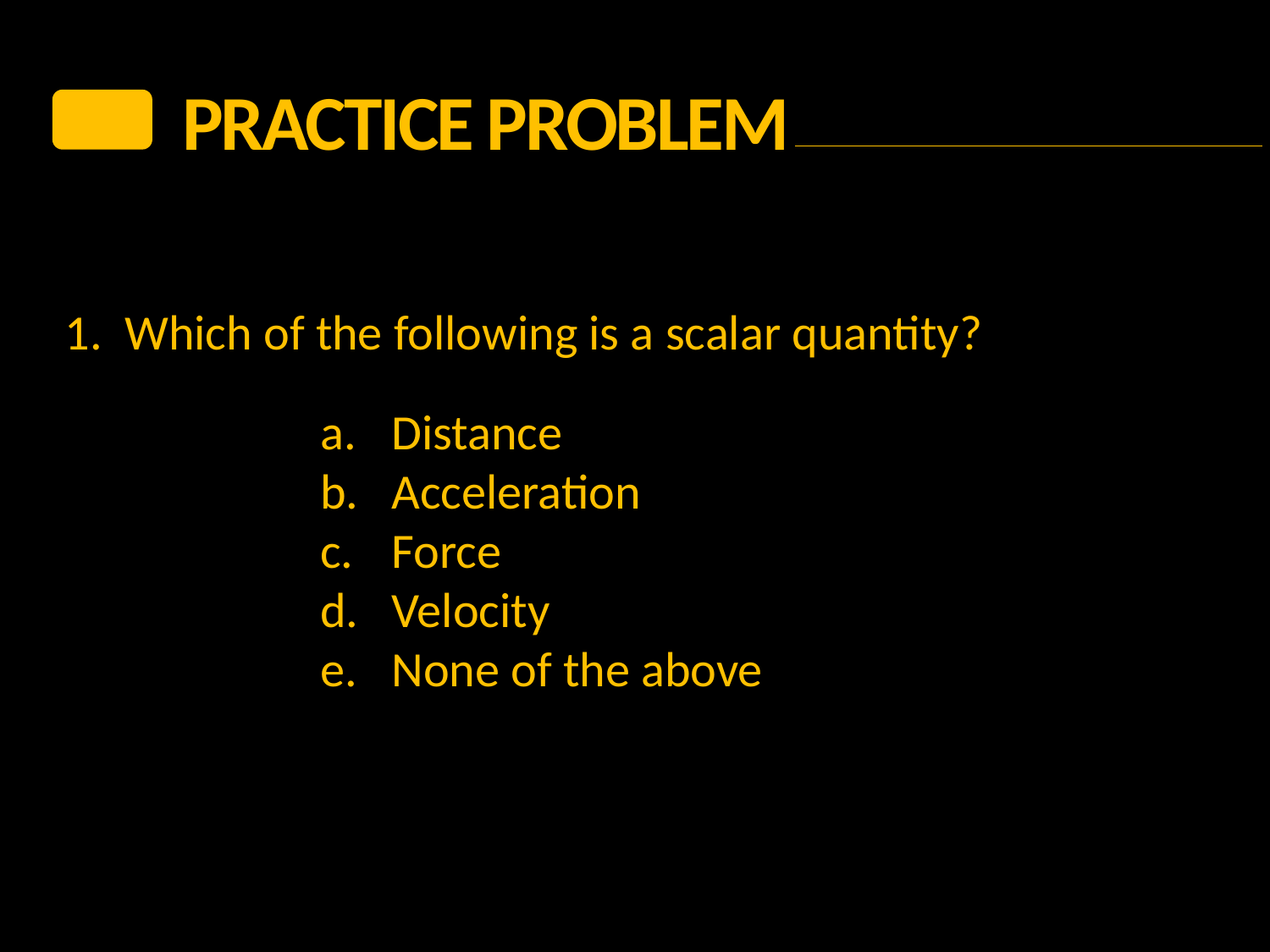

PRACTICE Problem

1.  Which of the following is a scalar quantity?
Distance
Acceleration
Force
Velocity
None of the above